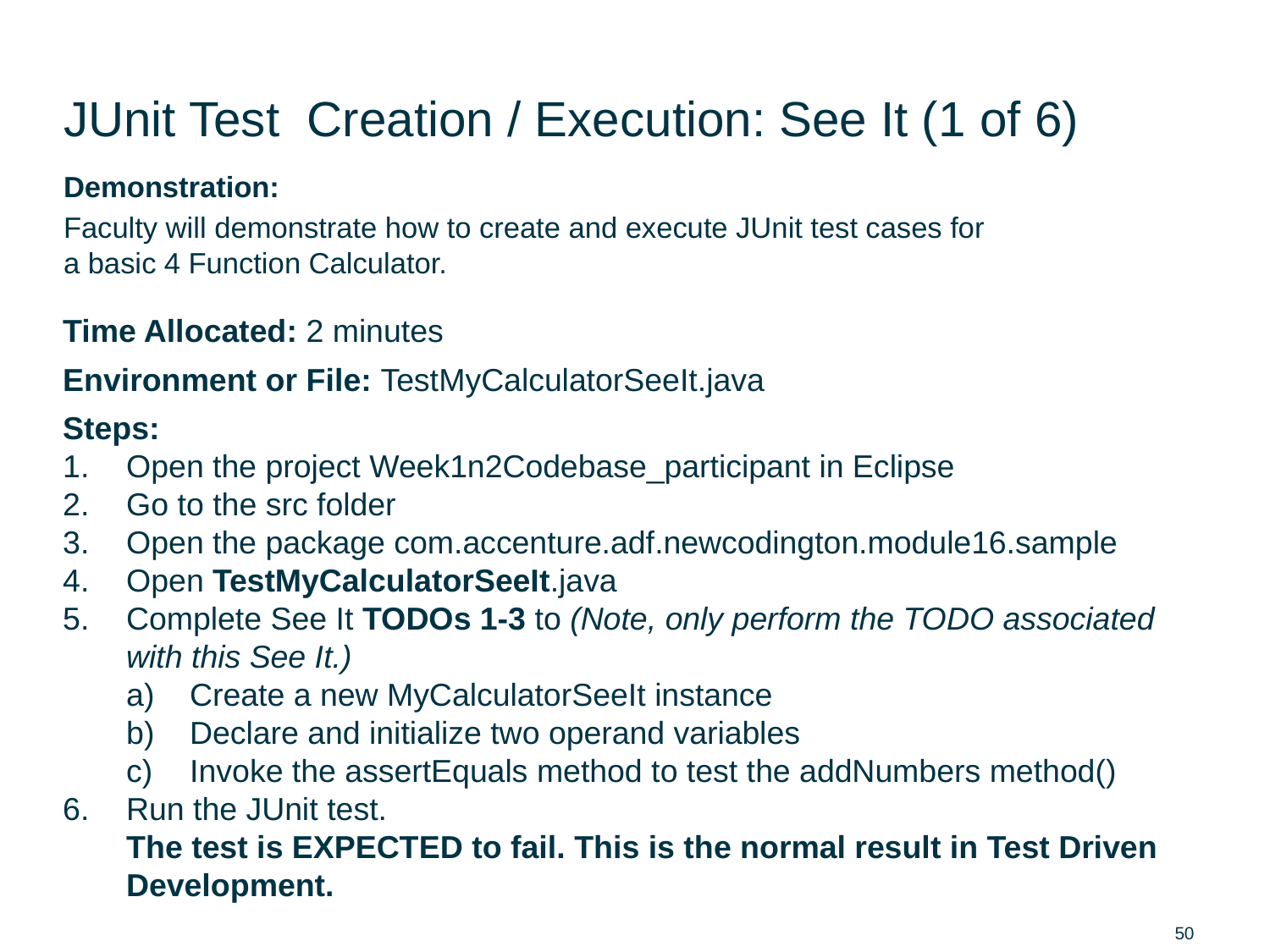

# JUnit Test  Creation / Execution: See It (1 of 6)
Demonstration:
Faculty will demonstrate how to create and execute JUnit test cases for a basic 4 Function Calculator.

Time Allocated: 2 minutes
Environment or File: TestMyCalculatorSeeIt.java
Steps:
Open the project Week1n2Codebase_participant in Eclipse
Go to the src folder
Open the package com.accenture.adf.newcodington.module16.sample
Open TestMyCalculatorSeeIt.java
Complete See It TODOs 1-3 to (Note, only perform the TODO associated with this See It.)
Create a new MyCalculatorSeeIt instance
Declare and initialize two operand variables
Invoke the assertEquals method to test the addNumbers method()
Run the JUnit test.
The test is EXPECTED to fail. This is the normal result in Test Driven Development.

50